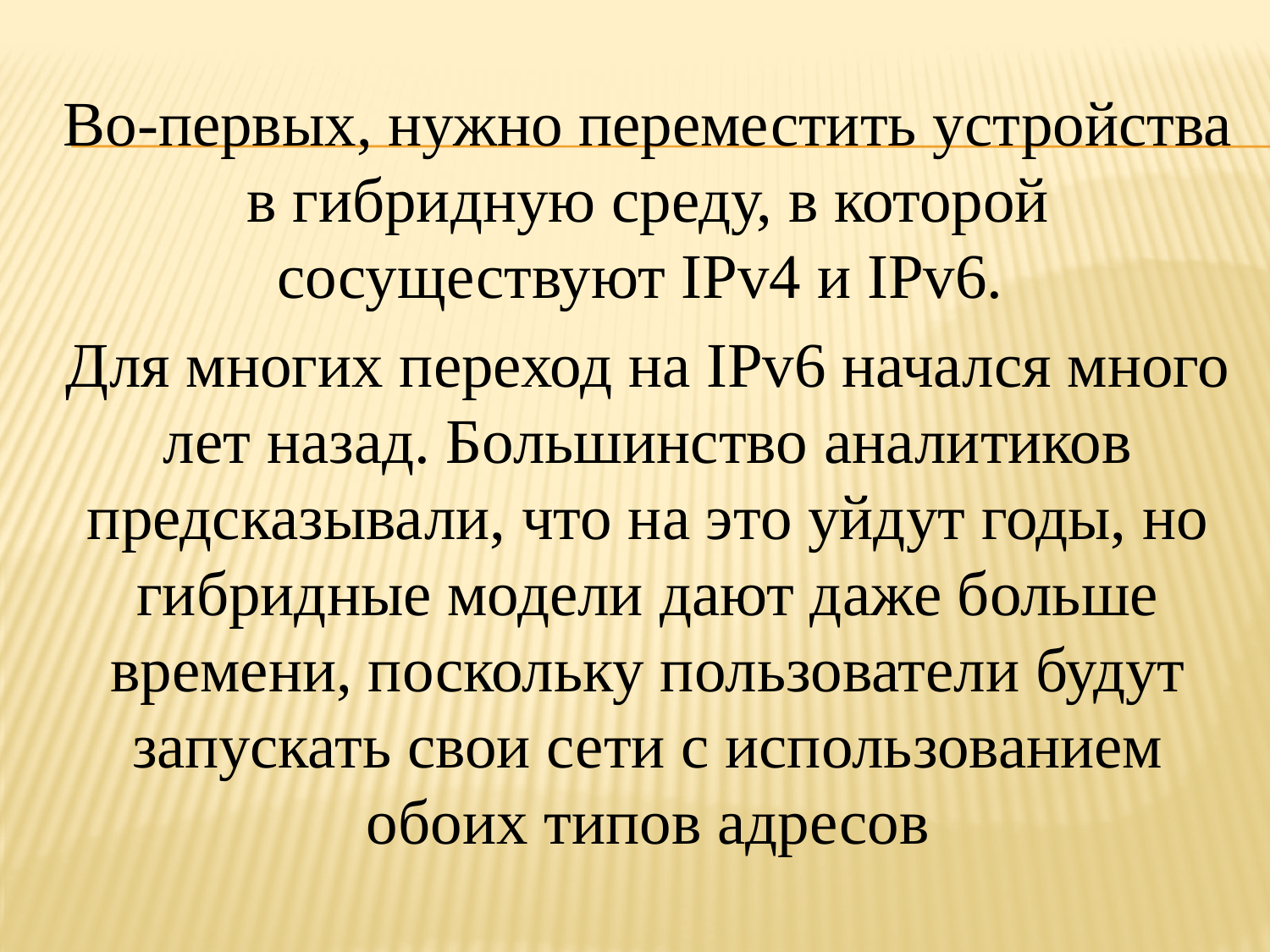

Во-первых, нужно переместить устройства в гибридную среду, в которой сосуществуют IPv4 и IPv6.
Для многих переход на IPv6 начался много лет назад. Большинство аналитиков предсказывали, что на это уйдут годы, но гибридные модели дают даже больше времени, поскольку пользователи будут запускать свои сети с использованием обоих типов адресов